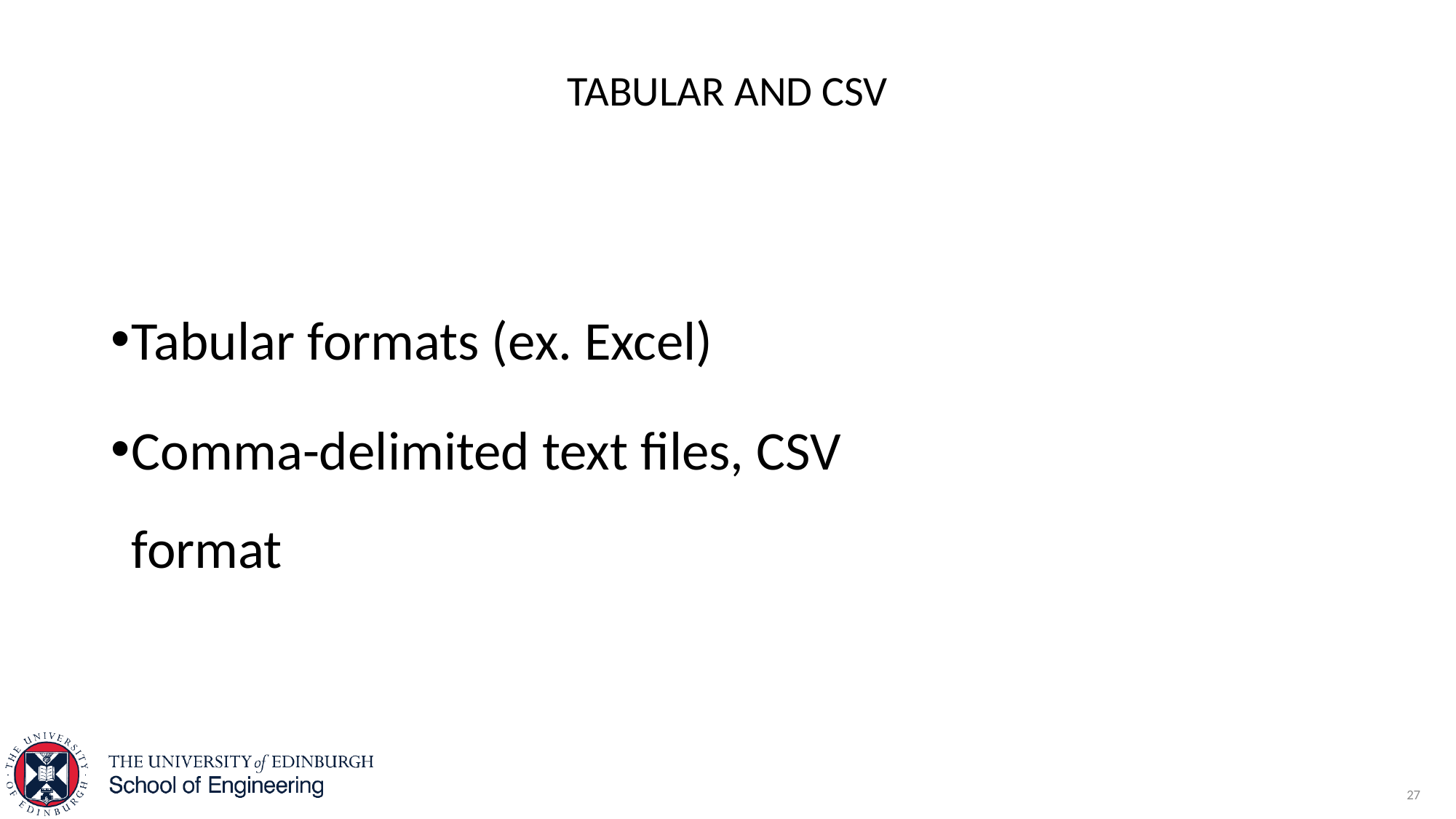

# Tabular and csv
Tabular formats (ex. Excel)
Comma-delimited text files, CSV format
27